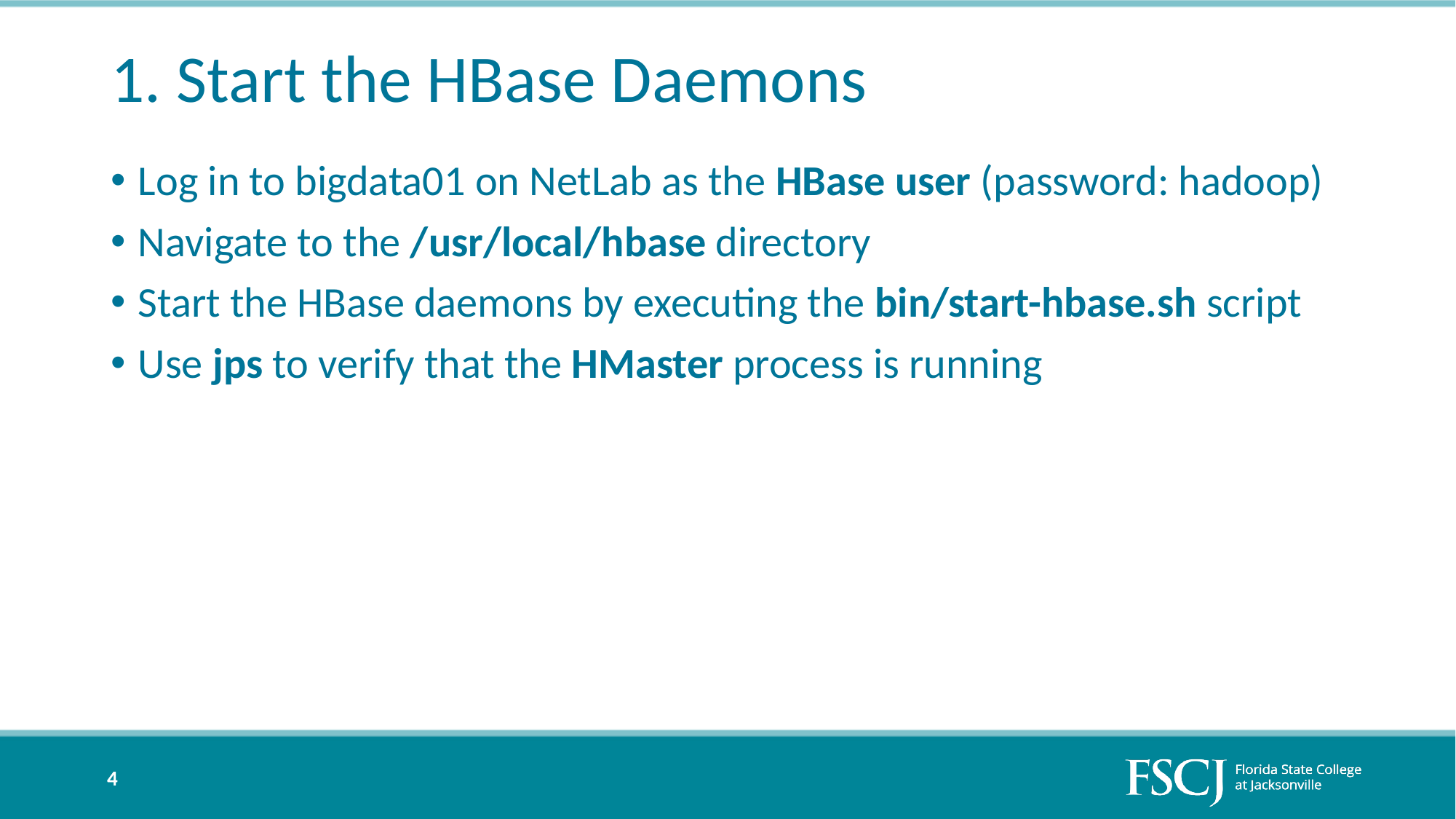

# 1. Start the HBase Daemons
Log in to bigdata01 on NetLab as the HBase user (password: hadoop)
Navigate to the /usr/local/hbase directory
Start the HBase daemons by executing the bin/start-hbase.sh script
Use jps to verify that the HMaster process is running